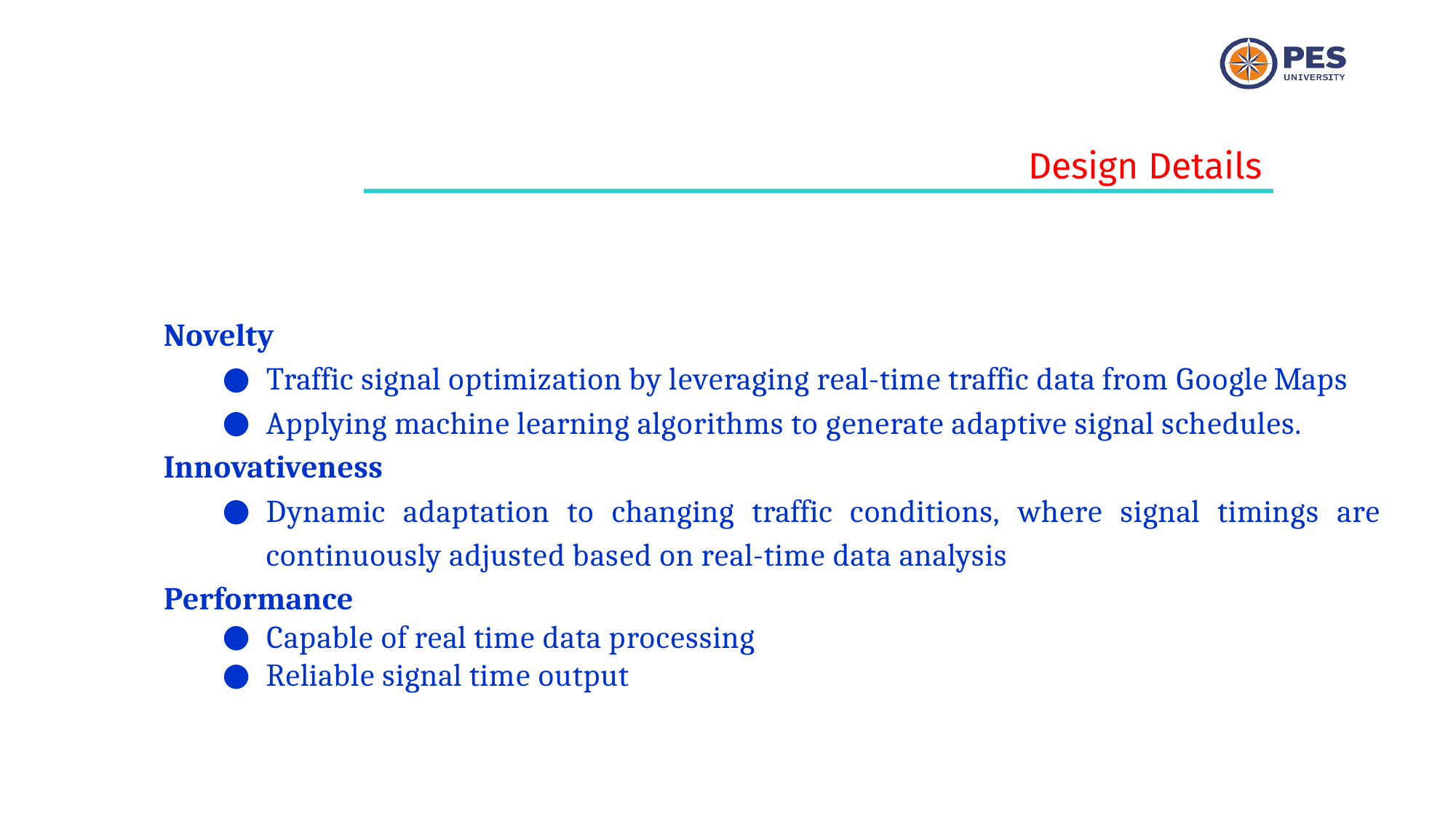

Design Details

 Novelty
Traffic signal optimization by leveraging real-time traffic data from Google Maps
Applying machine learning algorithms to generate adaptive signal schedules.
 Innovativeness
Dynamic adaptation to changing traffic conditions, where signal timings are continuously adjusted based on real-time data analysis
 Performance
Capable of real time data processing
Reliable signal time output